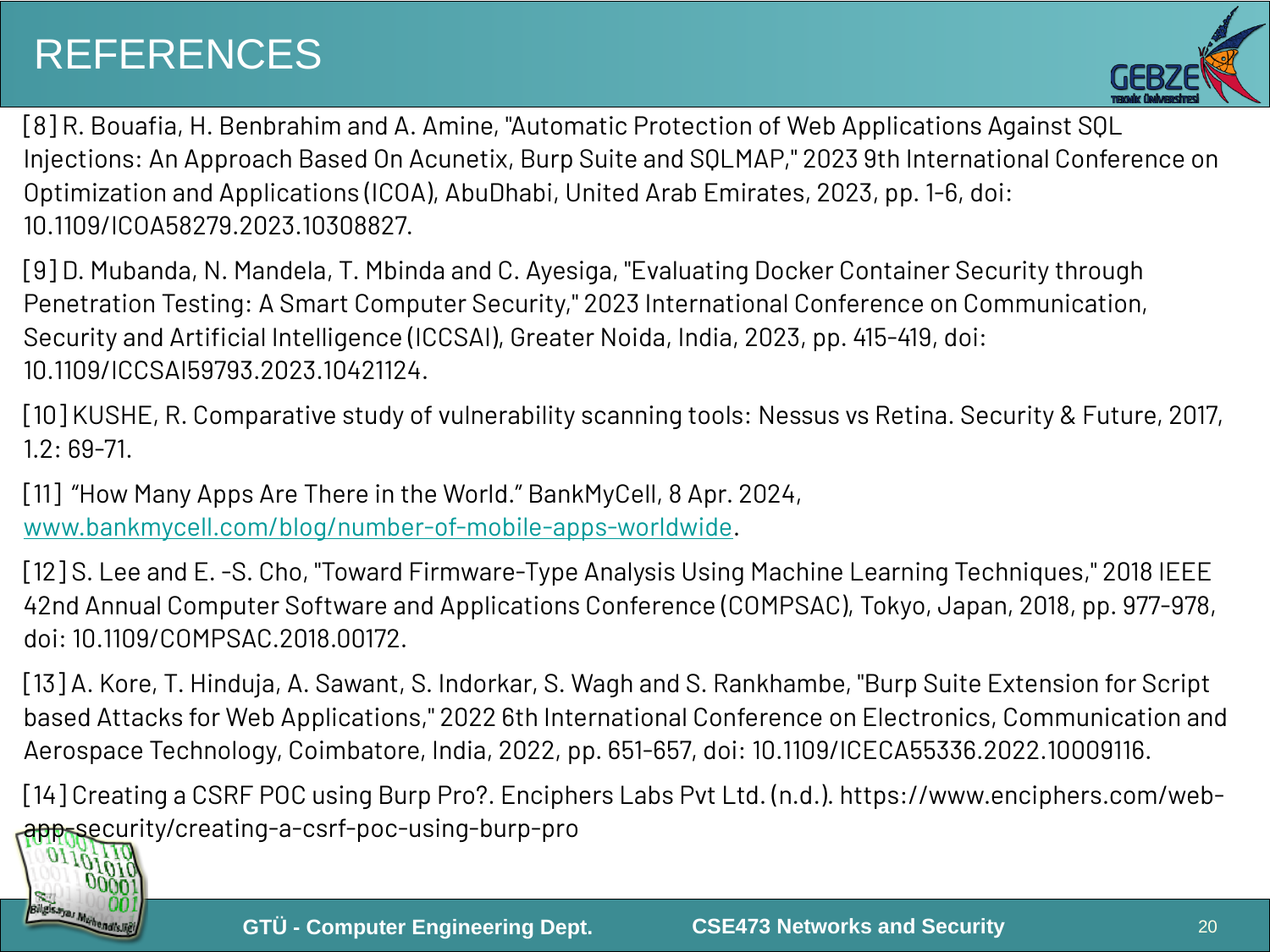

# REFERENCES
[8] R. Bouafia, H. Benbrahim and A. Amine, "Automatic Protection of Web Applications Against SQL Injections: An Approach Based On Acunetix, Burp Suite and SQLMAP," 2023 9th International Conference on Optimization and Applications (ICOA), AbuDhabi, United Arab Emirates, 2023, pp. 1-6, doi: 10.1109/ICOA58279.2023.10308827.
[9] D. Mubanda, N. Mandela, T. Mbinda and C. Ayesiga, "Evaluating Docker Container Security through Penetration Testing: A Smart Computer Security," 2023 International Conference on Communication, Security and Artificial Intelligence (ICCSAI), Greater Noida, India, 2023, pp. 415-419, doi: 10.1109/ICCSAI59793.2023.10421124.
[10] KUSHE, R. Comparative study of vulnerability scanning tools: Nessus vs Retina. Security & Future, 2017, 1.2: 69-71.
[11]  “How Many Apps Are There in the World.” BankMyCell, 8 Apr. 2024, www.bankmycell.com/blog/number-of-mobile-apps-worldwide.
[12] S. Lee and E. -S. Cho, "Toward Firmware-Type Analysis Using Machine Learning Techniques," 2018 IEEE 42nd Annual Computer Software and Applications Conference (COMPSAC), Tokyo, Japan, 2018, pp. 977-978, doi: 10.1109/COMPSAC.2018.00172.
[13] A. Kore, T. Hinduja, A. Sawant, S. Indorkar, S. Wagh and S. Rankhambe, "Burp Suite Extension for Script based Attacks for Web Applications," 2022 6th International Conference on Electronics, Communication and Aerospace Technology, Coimbatore, India, 2022, pp. 651-657, doi: 10.1109/ICECA55336.2022.10009116.
[14] Creating a CSRF POC using Burp Pro?. Enciphers Labs Pvt Ltd. (n.d.). https://www.enciphers.com/web-app-security/creating-a-csrf-poc-using-burp-pro
20